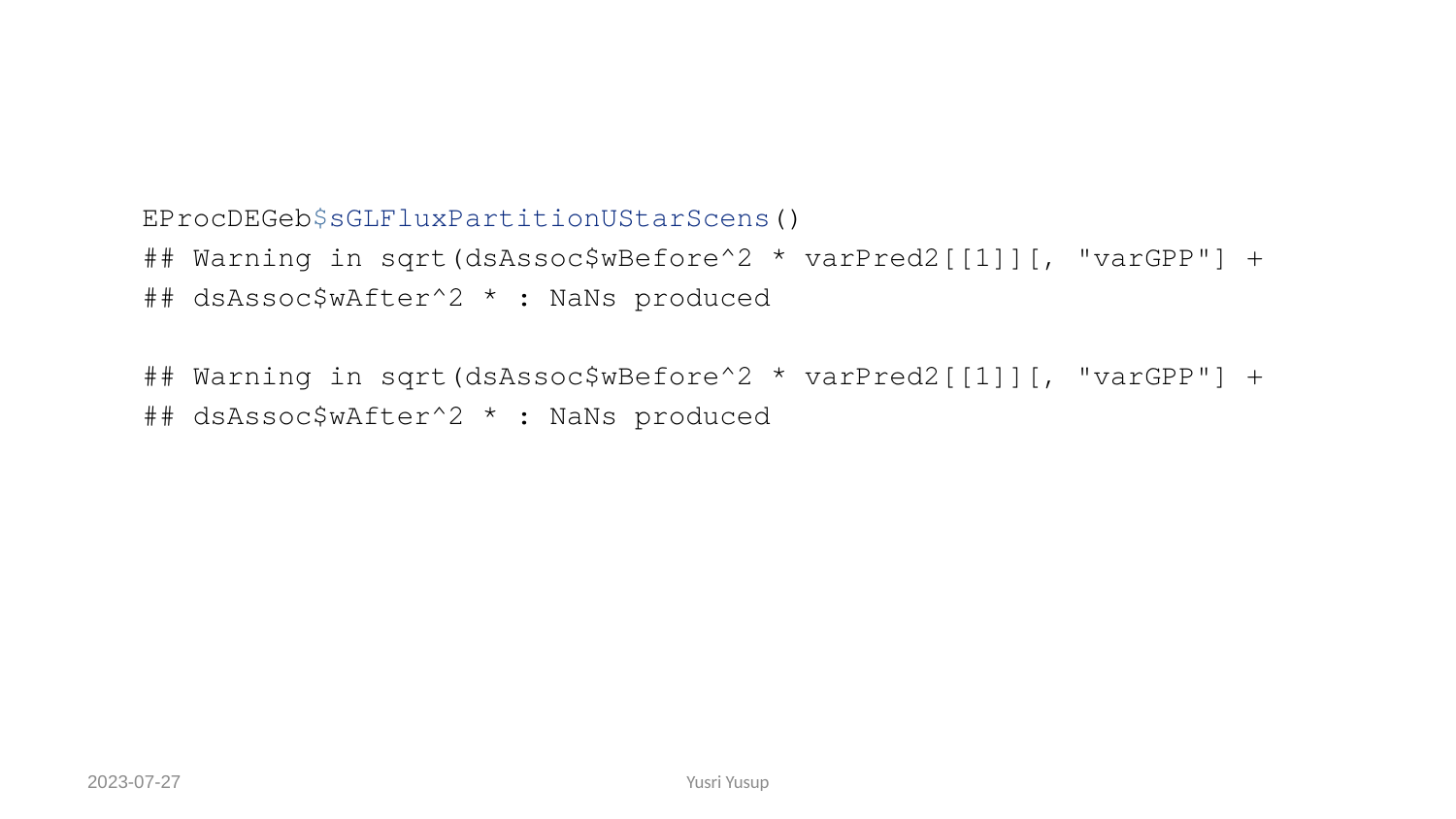

EProcDEGeb$sGLFluxPartitionUStarScens()
## Warning in sqrt(dsAssoc$wBefore^2 * varPred2[[1]][, "varGPP"] +
## dsAssoc$wAfter^2 * : NaNs produced

## Warning in sqrt(dsAssoc$wBefore^2 * varPred2[[1]][, "varGPP"] +
## dsAssoc$wAfter^2 * : NaNs produced
2023-07-27
Yusri Yusup